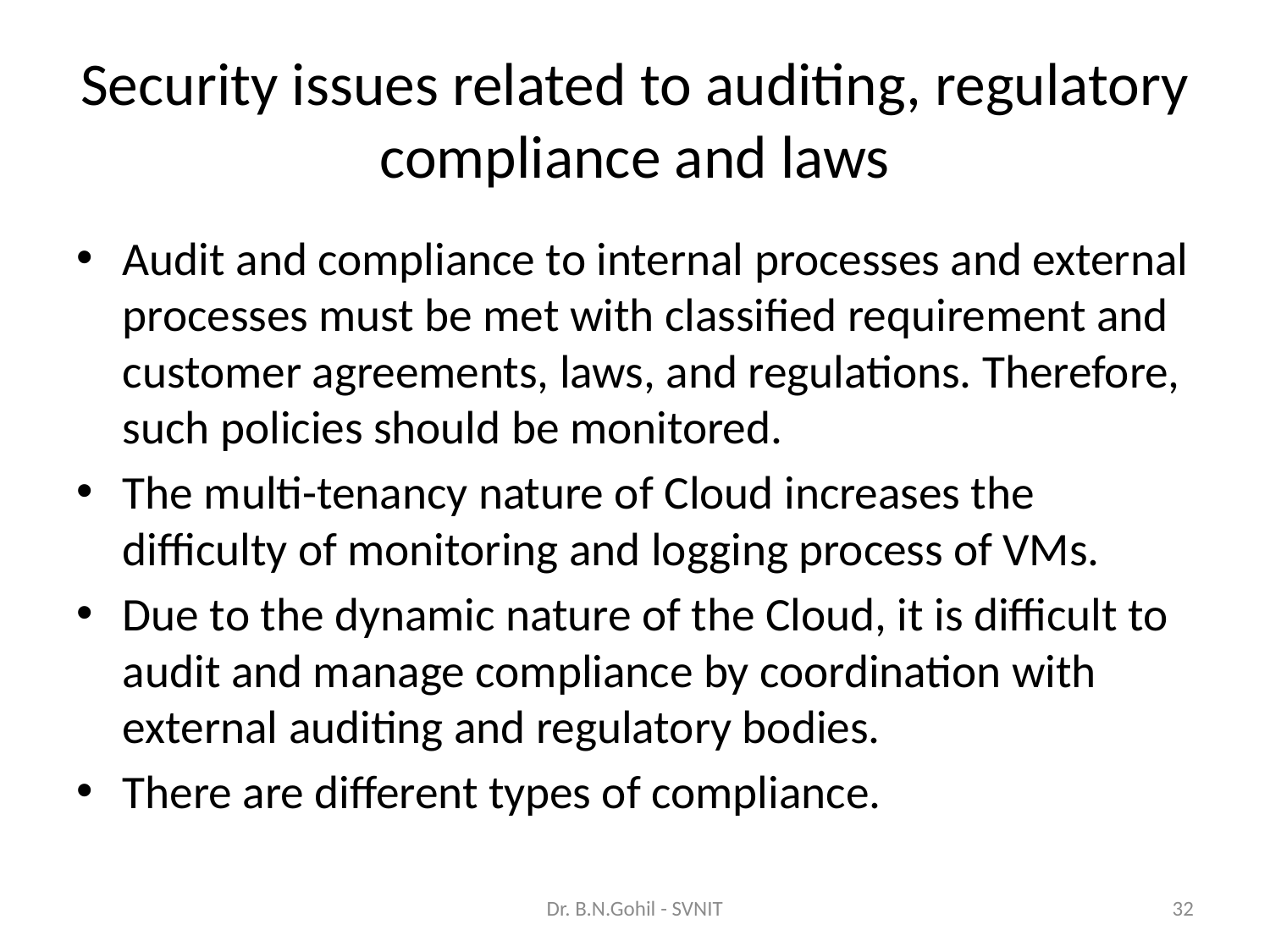

# Security issues related to auditing, regulatory compliance and laws
Audit and compliance to internal processes and external processes must be met with classified requirement and customer agreements, laws, and regulations. Therefore, such policies should be monitored.
The multi-tenancy nature of Cloud increases the difficulty of monitoring and logging process of VMs.
Due to the dynamic nature of the Cloud, it is difficult to audit and manage compliance by coordination with external auditing and regulatory bodies.
There are different types of compliance.
Dr. B.N.Gohil - SVNIT
32